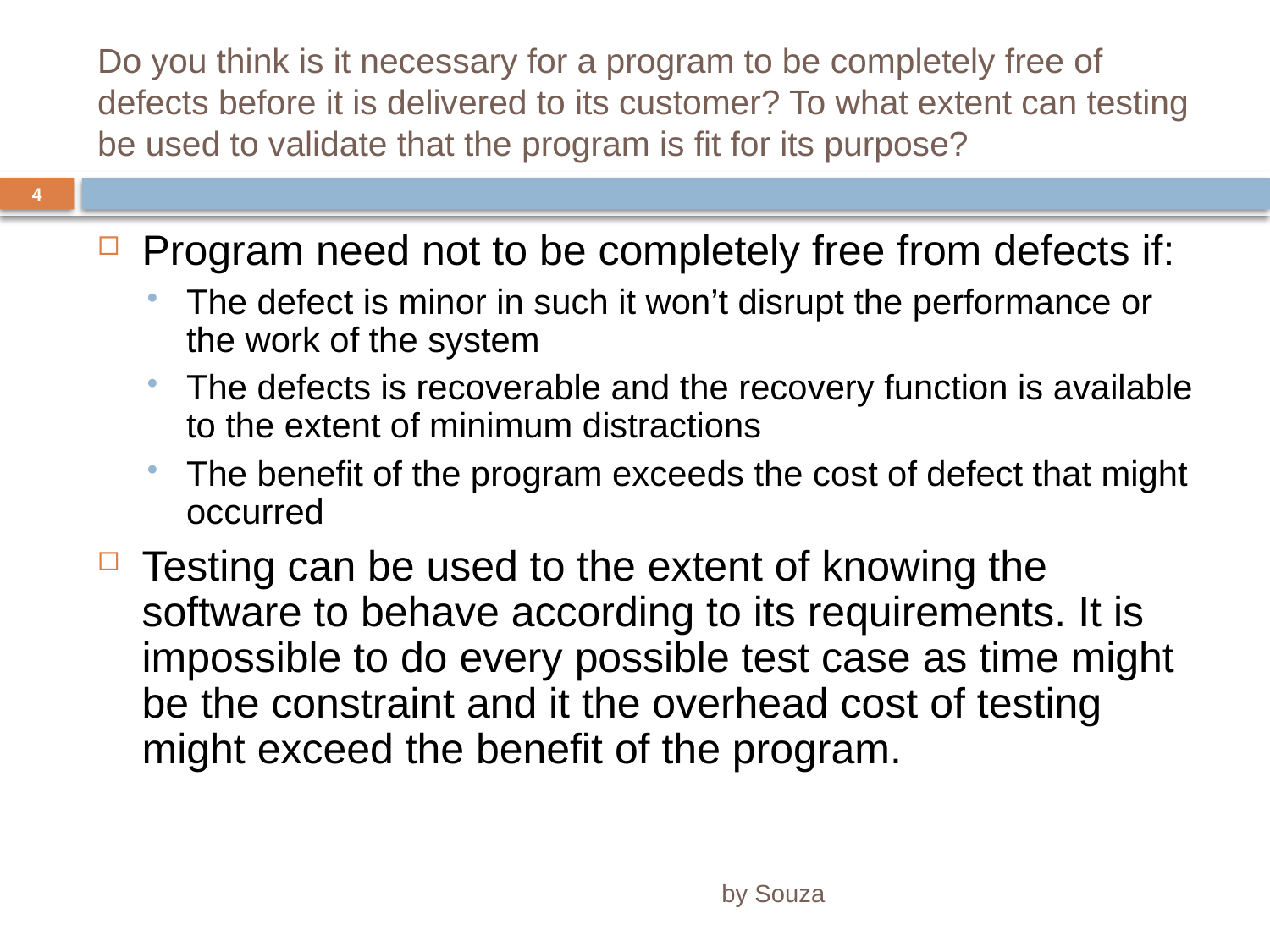

# Do you think is it necessary for a program to be completely free of defects before it is delivered to its customer? To what extent can testing be used to validate that the program is fit for its purpose?
4
Program need not to be completely free from defects if:
The defect is minor in such it won’t disrupt the performance or the work of the system
The defects is recoverable and the recovery function is available to the extent of minimum distractions
The benefit of the program exceeds the cost of defect that might occurred
Testing can be used to the extent of knowing the software to behave according to its requirements. It is impossible to do every possible test case as time might be the constraint and it the overhead cost of testing might exceed the benefit of the program.
by Souza